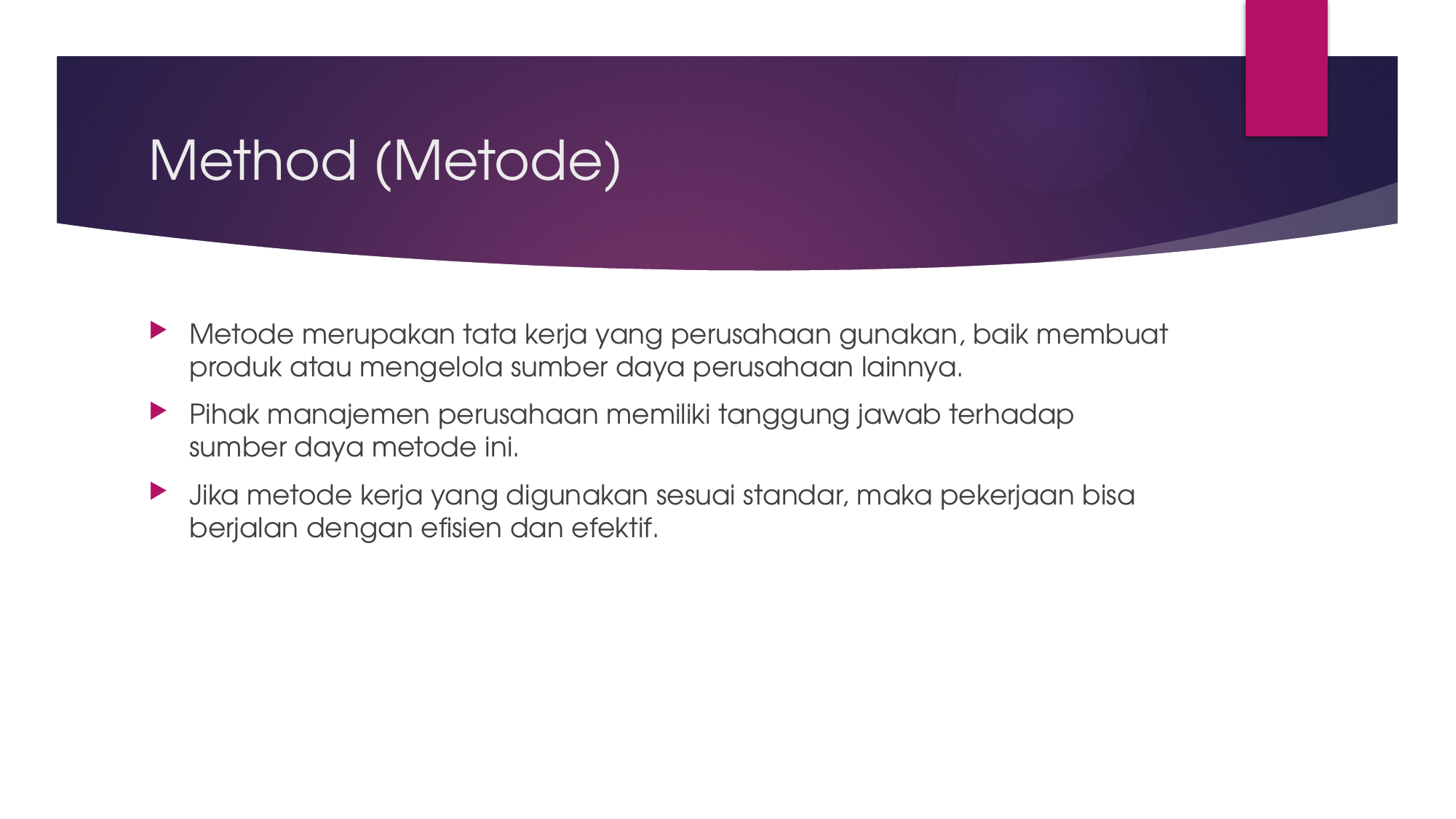

# Method (Metode)
Metode merupakan tata kerja yang perusahaan gunakan, baik membuat produk atau mengelola sumber daya perusahaan lainnya.
Pihak manajemen perusahaan memiliki tanggung jawab terhadap sumber daya metode ini.
Jika metode kerja yang digunakan sesuai standar, maka pekerjaan bisa berjalan dengan efisien dan efektif.